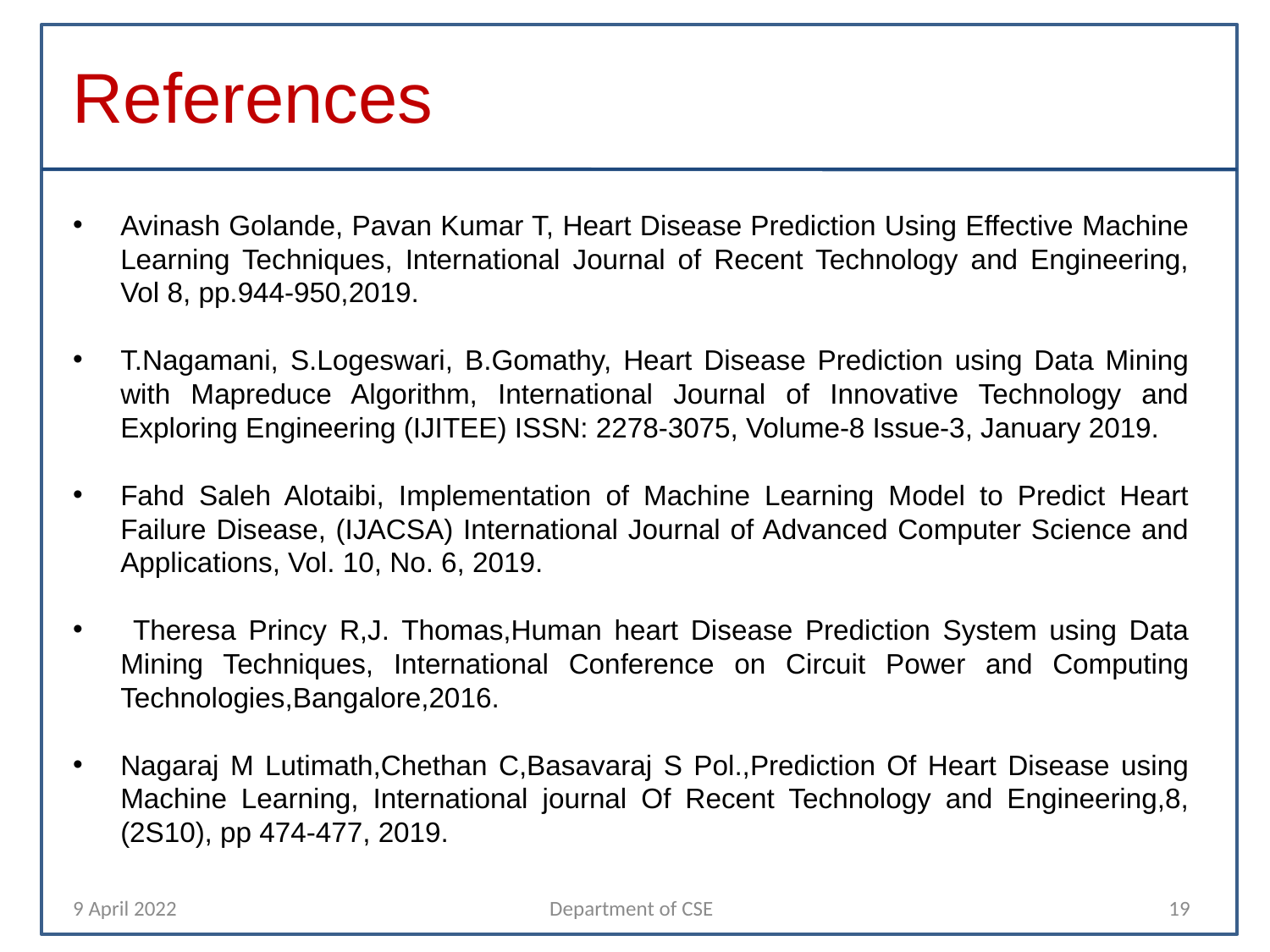

References
Avinash Golande, Pavan Kumar T, Heart Disease Prediction Using Effective Machine Learning Techniques, International Journal of Recent Technology and Engineering, Vol 8, pp.944-950,2019.

T.Nagamani, S.Logeswari, B.Gomathy, Heart Disease Prediction using Data Mining with Mapreduce Algorithm, International Journal of Innovative Technology and Exploring Engineering (IJITEE) ISSN: 2278-3075, Volume-8 Issue-3, January 2019.

Fahd Saleh Alotaibi, Implementation of Machine Learning Model to Predict Heart Failure Disease, (IJACSA) International Journal of Advanced Computer Science and Applications, Vol. 10, No. 6, 2019.

 Theresa Princy R,J. Thomas,Human heart Disease Prediction System using Data Mining Techniques, International Conference on Circuit Power and Computing Technologies,Bangalore,2016.

Nagaraj M Lutimath,Chethan C,Basavaraj S Pol.,Prediction Of Heart Disease using Machine Learning, International journal Of Recent Technology and Engineering,8,(2S10), pp 474-477, 2019.

9 April 2022
Department of CSE
19